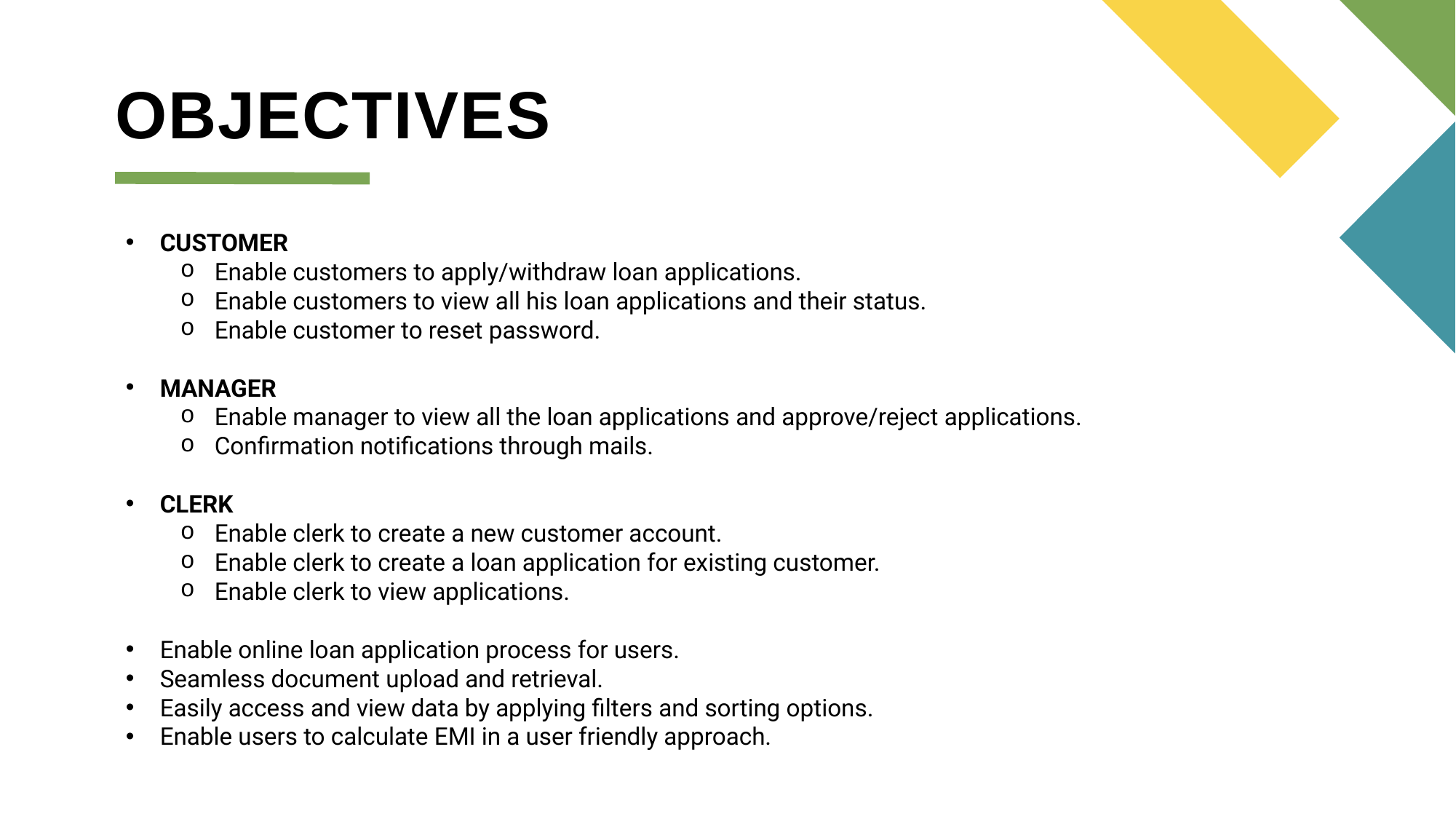

# OBJECTIVES

CUSTOMER
Enable customers to apply/withdraw loan applications.
Enable customers to view all his loan applications and their status.
Enable customer to reset password.

MANAGER
Enable manager to view all the loan applications and approve/reject applications.
Confirmation notifications through mails.

CLERK
Enable clerk to create a new customer account.
Enable clerk to create a loan application for existing customer.
Enable clerk to view applications.

Enable online loan application process for users.
Seamless document upload and retrieval.
Easily access and view data by applying filters and sorting options.
Enable users to calculate EMI in a user friendly approach.